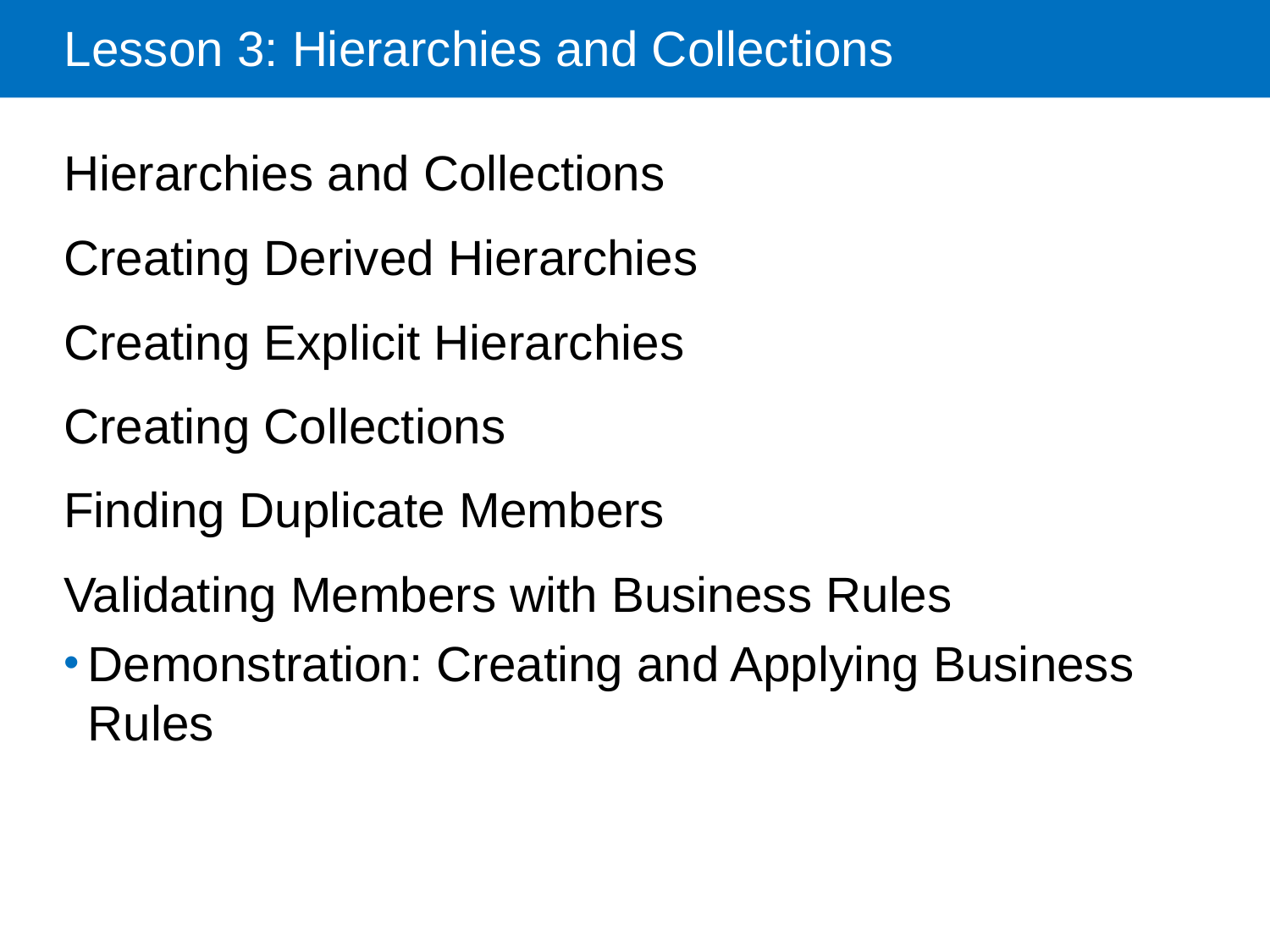

# Lesson 3: Hierarchies and Collections
Hierarchies and Collections
Creating Derived Hierarchies
Creating Explicit Hierarchies
Creating Collections
Finding Duplicate Members
Validating Members with Business Rules
Demonstration: Creating and Applying Business Rules